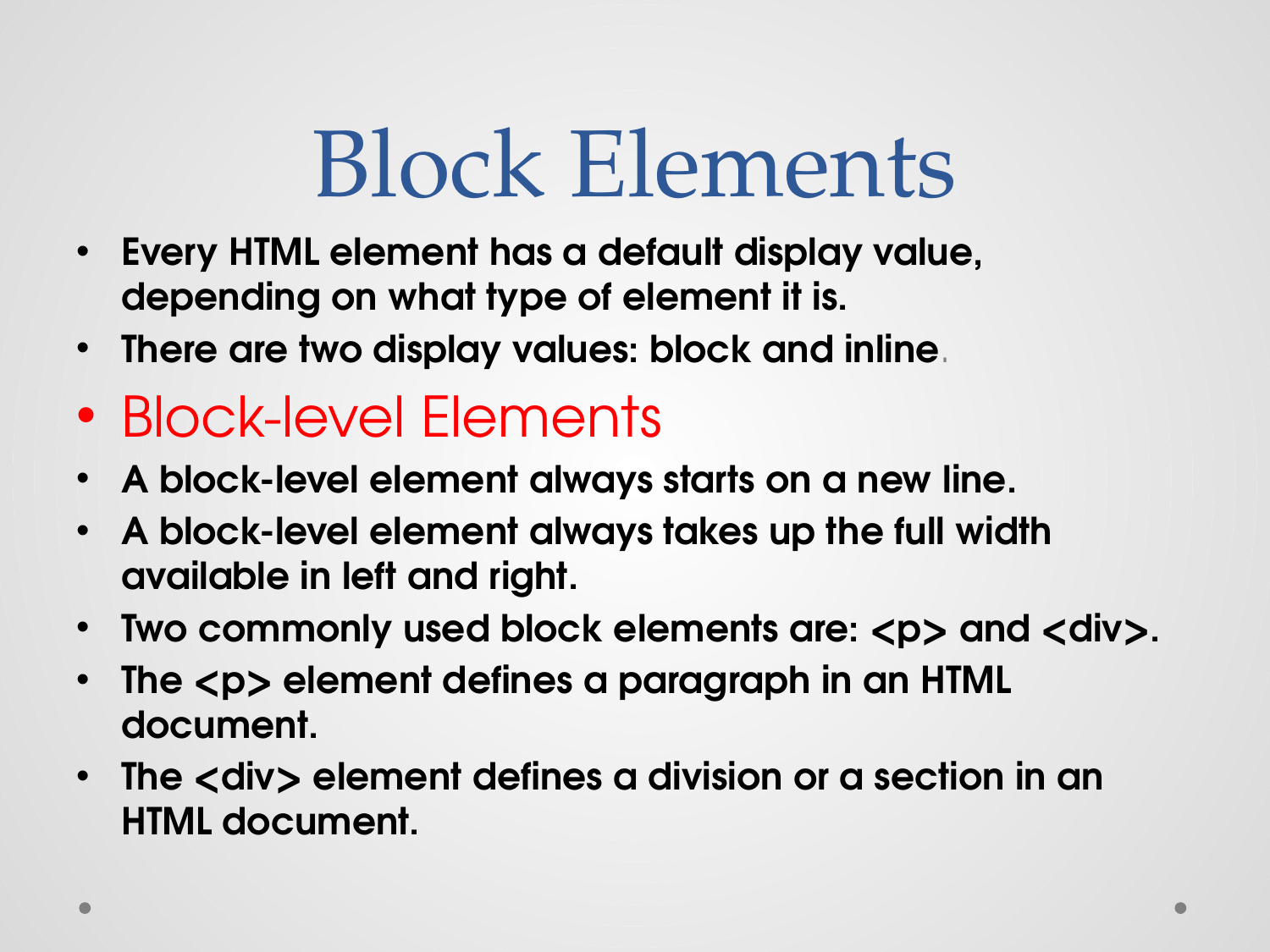

# Block Elements
Every HTML element has a default display value, depending on what type of element it is.
There are two display values: block and inline.
Block-level Elements
A block-level element always starts on a new line.
A block-level element always takes up the full width available in left and right.
Two commonly used block elements are: <p> and <div>.
The <p> element defines a paragraph in an HTML document.
The <div> element defines a division or a section in an HTML document.